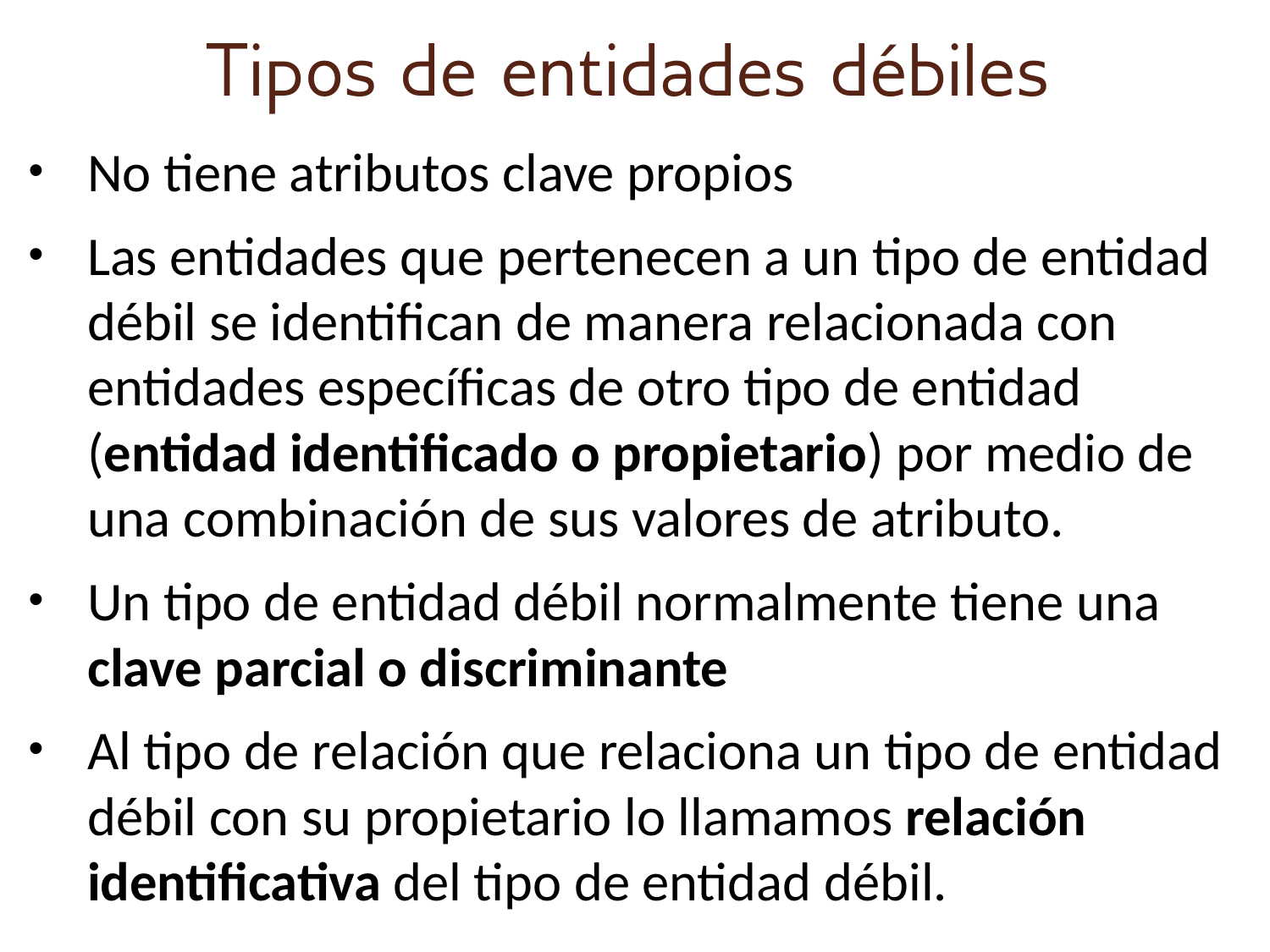

Tipos de entidades débiles
No tiene atributos clave propios
Las entidades que pertenecen a un tipo de entidad débil se identifican de manera relacionada con entidades específicas de otro tipo de entidad (entidad identificado o propietario) por medio de una combinación de sus valores de atributo.
Un tipo de entidad débil normalmente tiene una clave parcial o discriminante
Al tipo de relación que relaciona un tipo de entidad débil con su propietario lo llamamos relación identificativa del tipo de entidad débil.